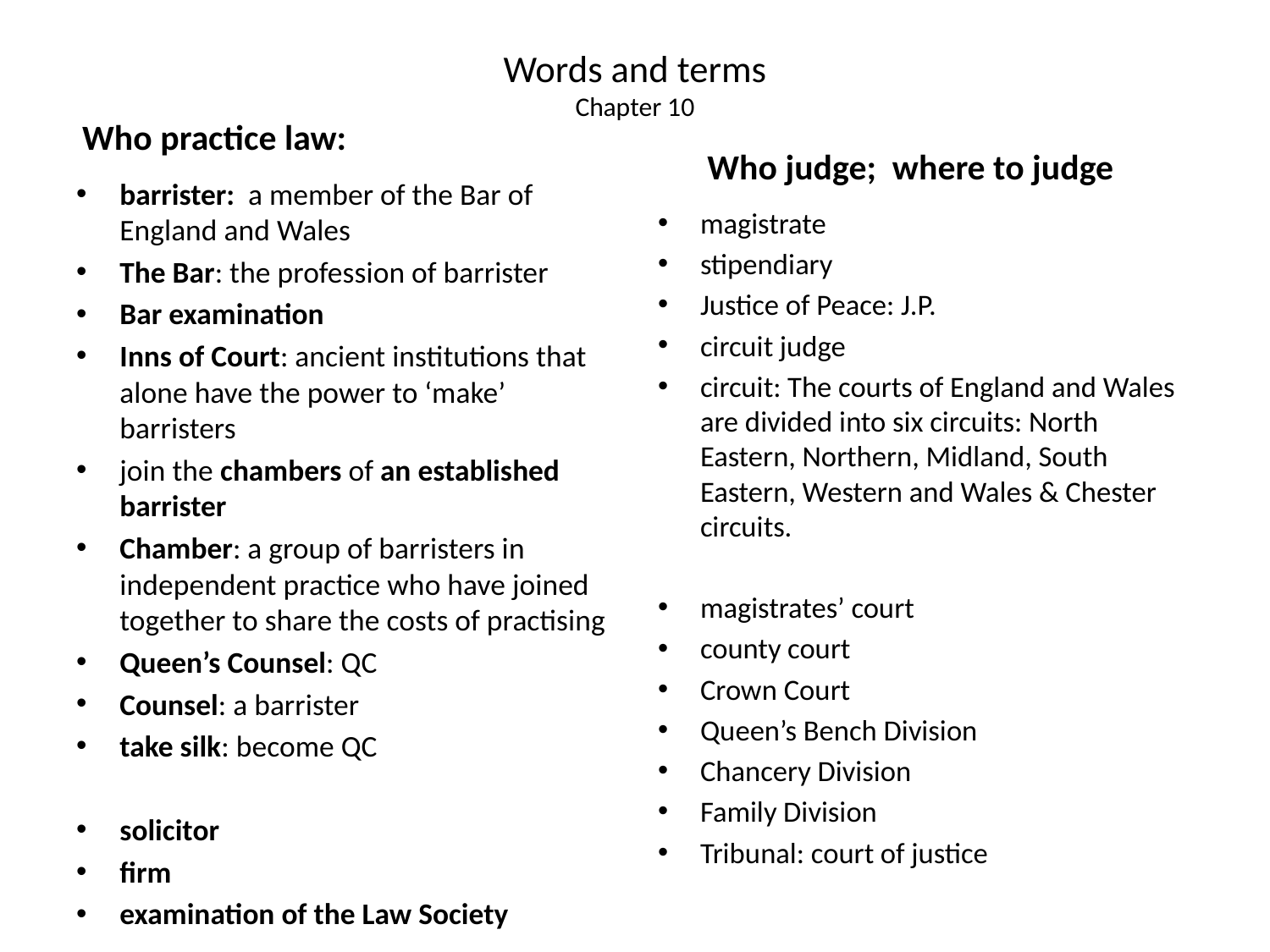

# Words and terms Chapter 10
Who practice law:
Who judge;  where to judge
barrister:  a member of the Bar of England and Wales
The Bar: the profession of barrister
Bar examination
Inns of Court: ancient institutions that alone have the power to ‘make’ barristers
join the chambers of an established barrister
Chamber: a group of barristers in independent practice who have joined together to share the costs of practising
Queen’s Counsel: QC
Counsel: a barrister
take silk: become QC

solicitor
firm
examination of the Law Society

magistrate
stipendiary
Justice of Peace: J.P.
circuit judge
circuit: The courts of England and Wales are divided into six circuits: North Eastern, Northern, Midland, South Eastern, Western and Wales & Chester circuits.

magistrates’ court
county court
Crown Court
Queen’s Bench Division
Chancery Division
Family Division
Tribunal: court of justice